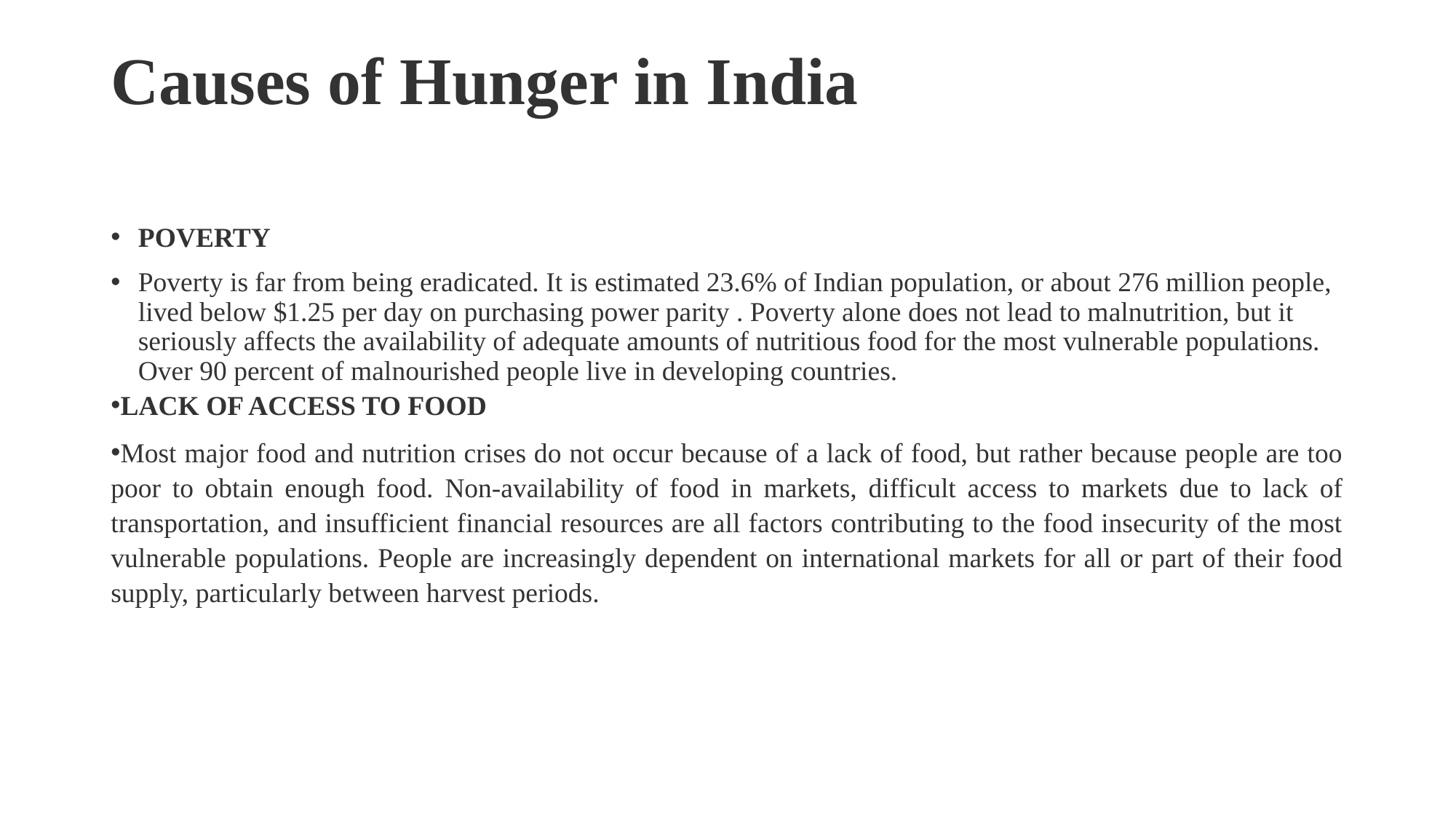

# Causes of Hunger in India
POVERTY
Poverty is far from being eradicated. It is estimated 23.6% of Indian population, or about 276 million people, lived below $1.25 per day on purchasing power parity . Poverty alone does not lead to malnutrition, but it seriously affects the availability of adequate amounts of nutritious food for the most vulnerable populations. Over 90 percent of malnourished people live in developing countries.
LACK OF ACCESS TO FOOD
Most major food and nutrition crises do not occur because of a lack of food, but rather because people are too poor to obtain enough food. Non-availability of food in markets, difficult access to markets due to lack of transportation, and insufficient financial resources are all factors contributing to the food insecurity of the most vulnerable populations. People are increasingly dependent on international markets for all or part of their food supply, particularly between harvest periods.